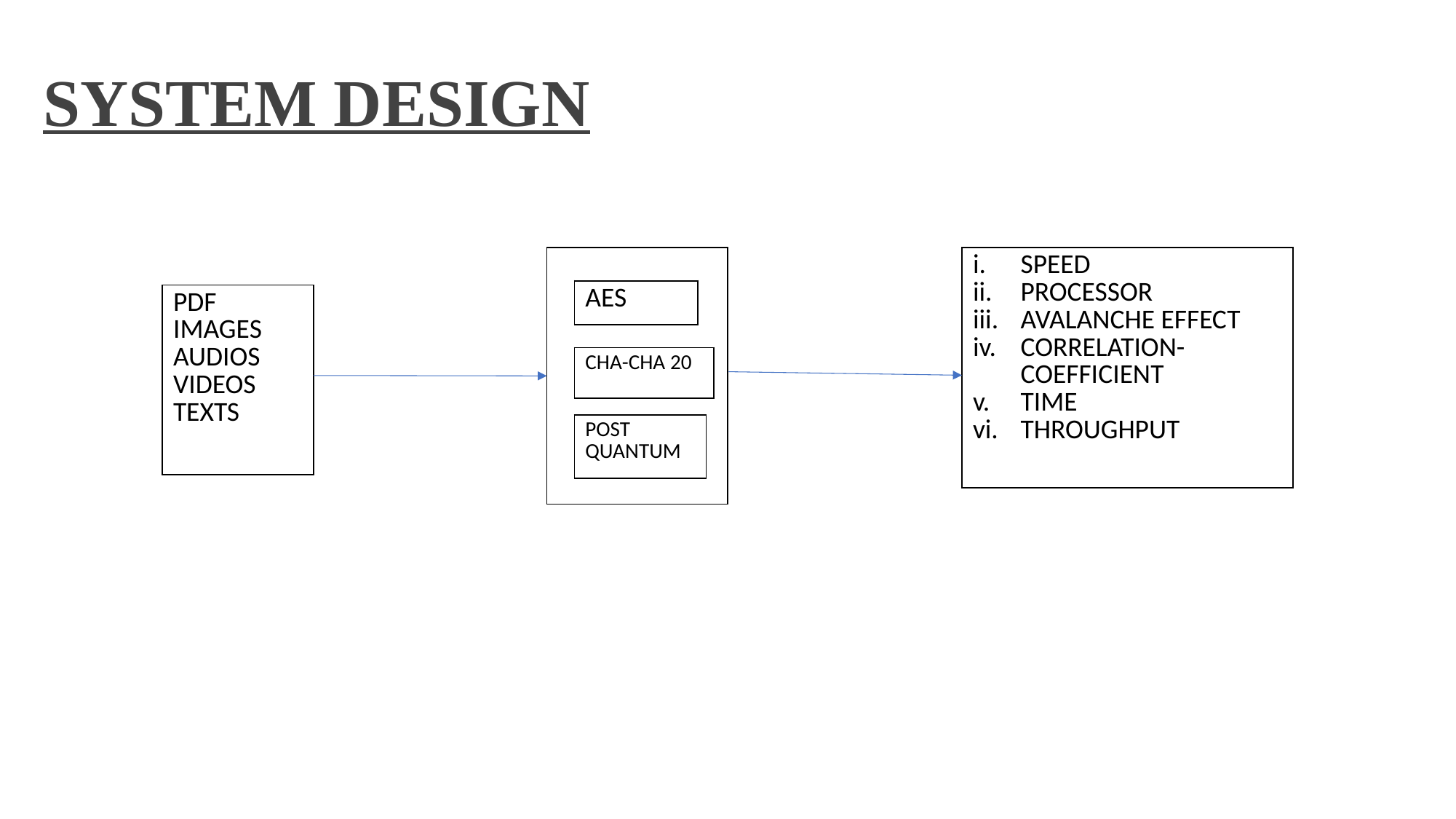

SYSTEM DESIGN

|  |
| --- |
| SPEED PROCESSOR AVALANCHE EFFECT CORRELATION-COEFFICIENT TIME THROUGHPUT |
| --- |
| AES |
| --- |
| PDF IMAGES AUDIOS VIDEOS TEXTS |
| --- |
| CHA-CHA 20 |
| --- |
| POST QUANTUM |
| --- |